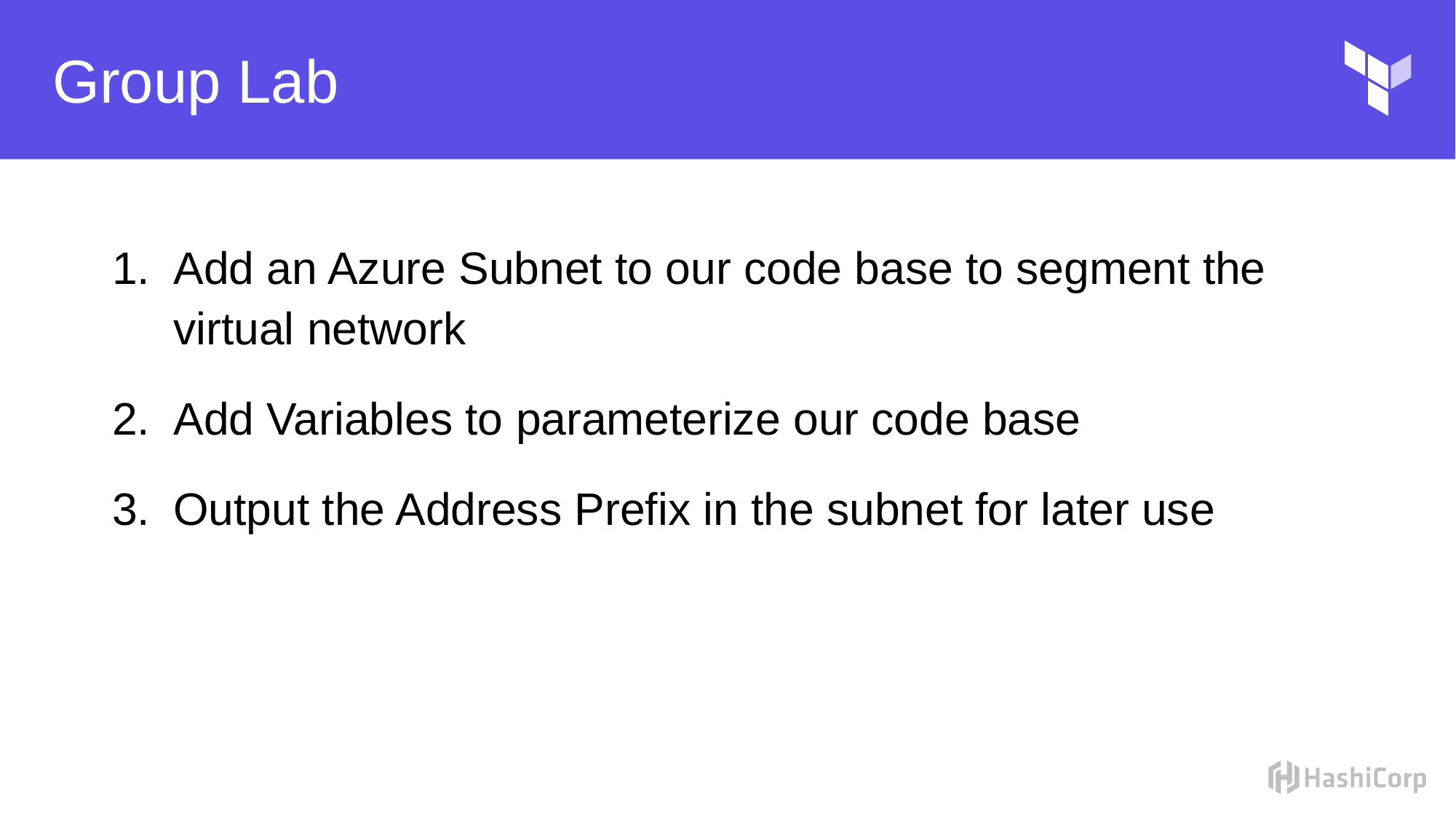

# Group Lab
Add an Azure Subnet to our code base to segment the virtual network
Add Variables to parameterize our code base
Output the Address Prefix in the subnet for later use